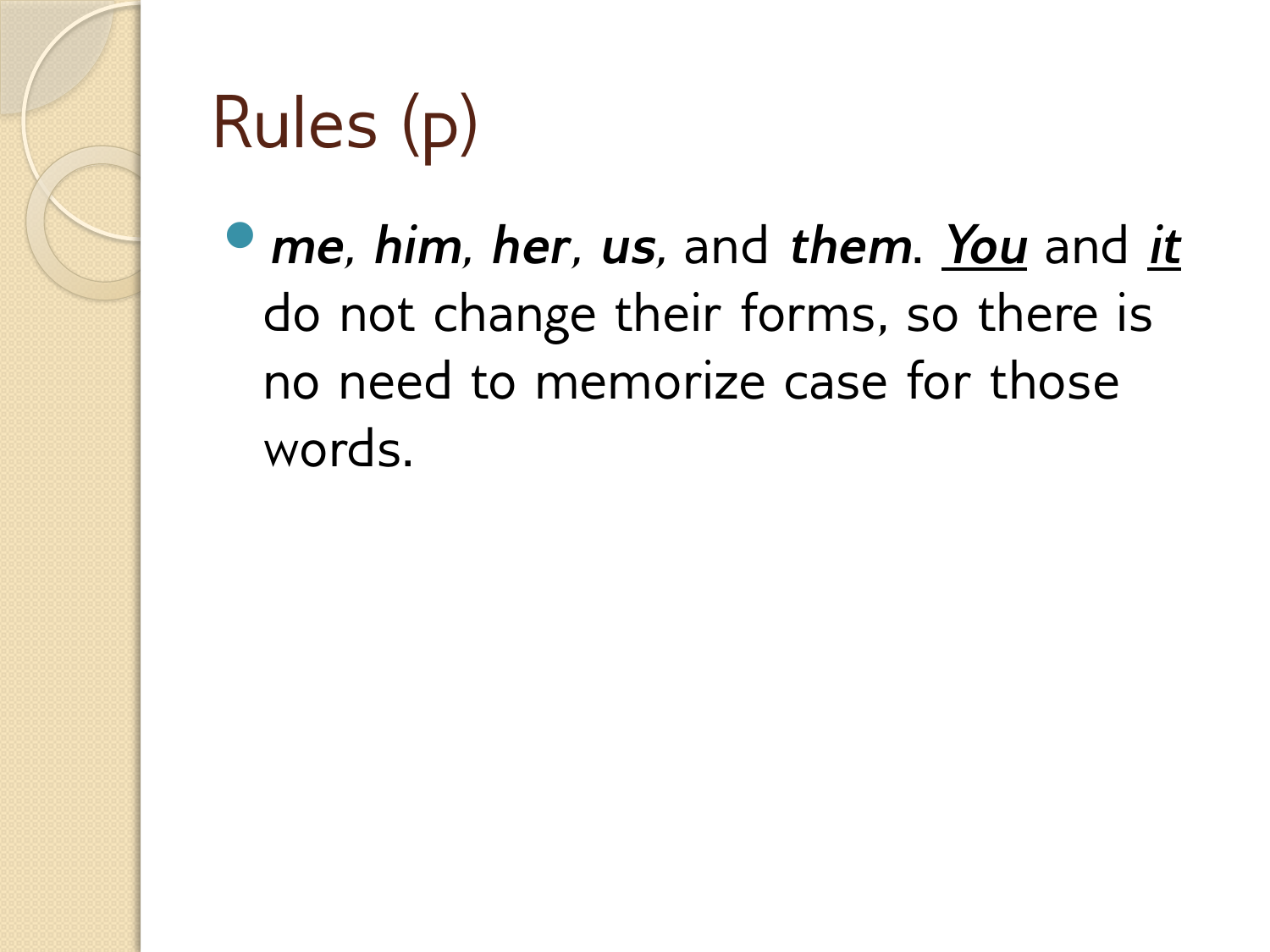

# Rules (p)
me, him, her, us, and them. You and it do not change their forms, so there is no need to memorize case for those words.